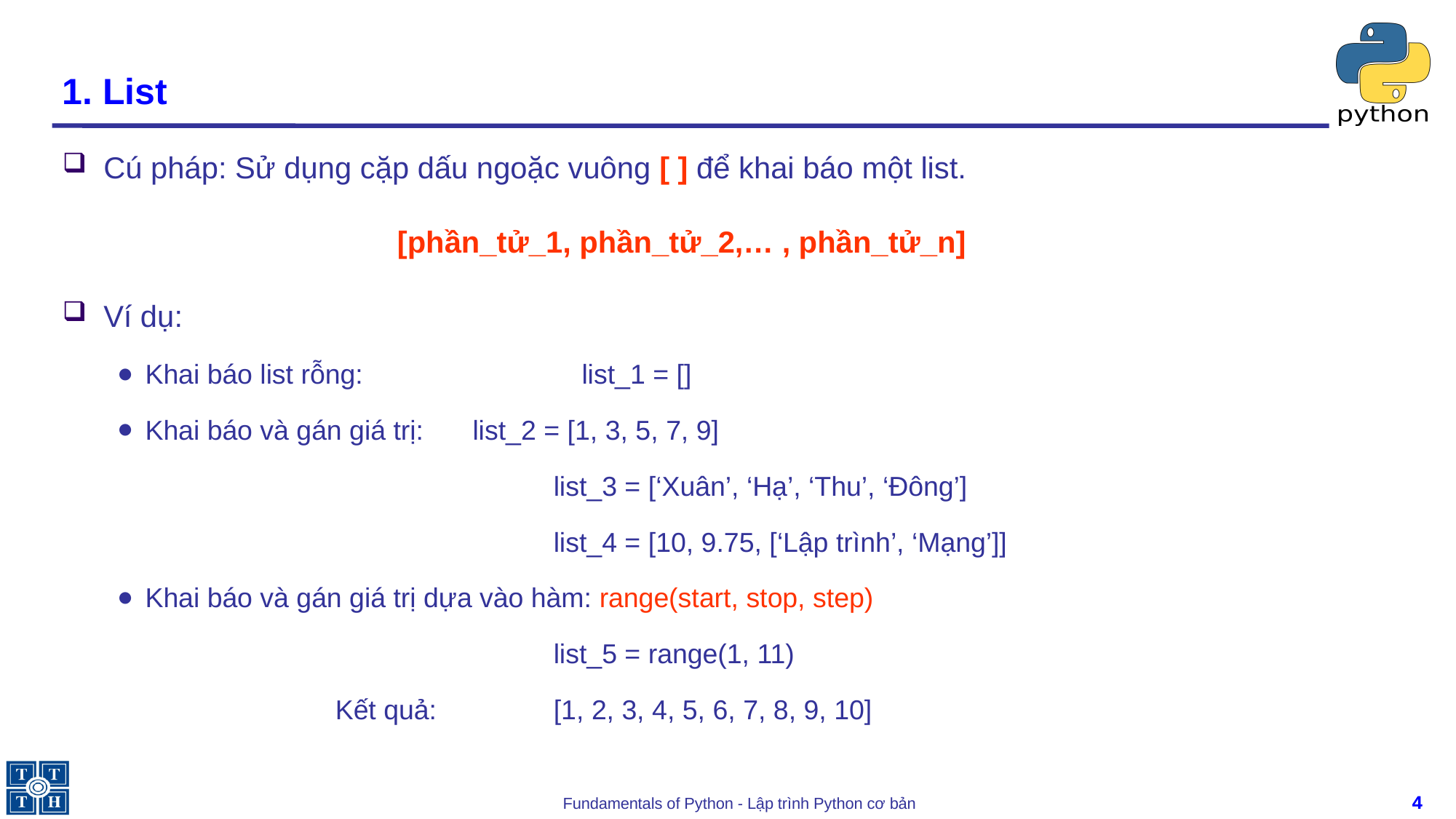

# 1. List
Cú pháp: Sử dụng cặp dấu ngoặc vuông [ ] để khai báo một list.
[phần_tử_1, phần_tử_2,… , phần_tử_n]
Ví dụ:
Khai báo list rỗng: 		list_1 = []
Khai báo và gán giá trị: 	list_2 = [1, 3, 5, 7, 9]
				list_3 = [‘Xuân’, ‘Hạ’, ‘Thu’, ‘Đông’]
				list_4 = [10, 9.75, [‘Lập trình’, ‘Mạng’]]
Khai báo và gán giá trị dựa vào hàm: range(start, stop, step)
				list_5 = range(1, 11)
		Kết quả: 	[1, 2, 3, 4, 5, 6, 7, 8, 9, 10]